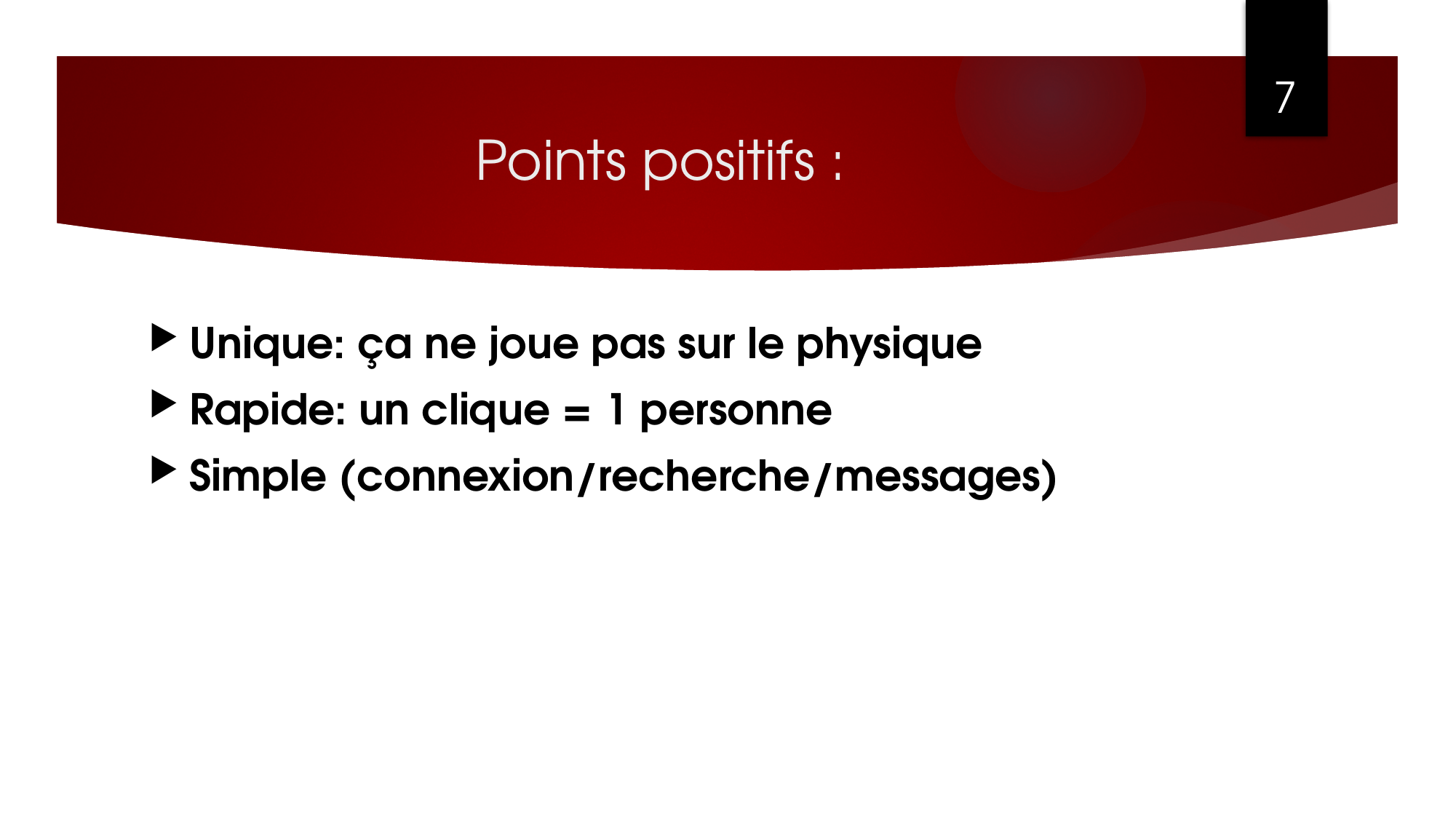

7
# Points positifs :
Unique: ça ne joue pas sur le physique
Rapide: un clique = 1 personne
Simple (connexion/recherche/messages)